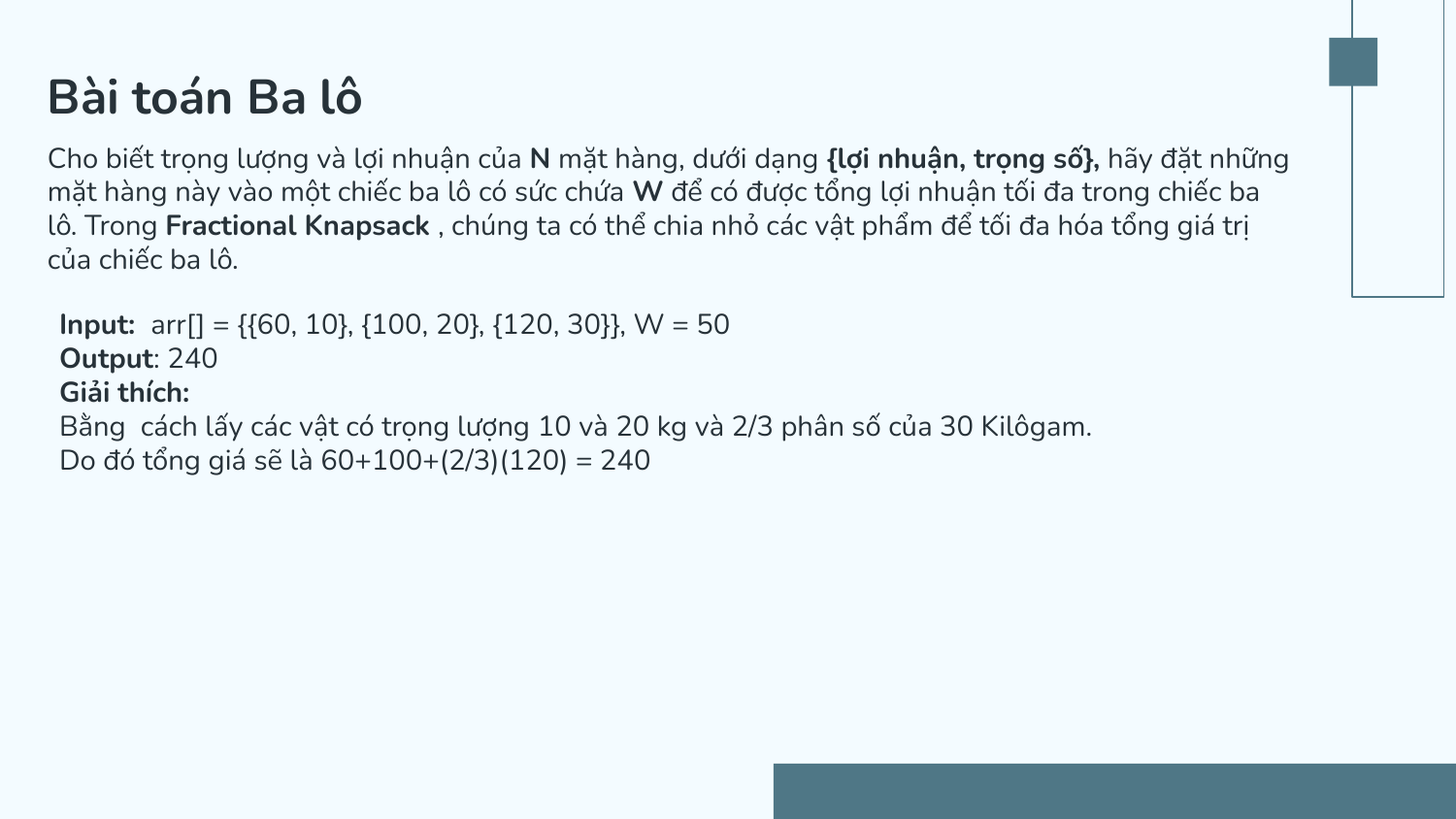

Bài toán Ba lô
Cho biết trọng lượng và lợi nhuận của N mặt hàng, dưới dạng {lợi nhuận, trọng số}, hãy đặt những mặt hàng này vào một chiếc ba lô có sức chứa W để có được tổng lợi nhuận tối đa trong chiếc ba lô. Trong Fractional Knapsack , chúng ta có thể chia nhỏ các vật phẩm để tối đa hóa tổng giá trị của chiếc ba lô.
Input:  arr[] = {{60, 10}, {100, 20}, {120, 30}}, W = 50
Output: 240
Giải thích:
Bằng  cách lấy các vật có trọng lượng 10 và 20 kg và 2/3 phân số của 30 Kilôgam. 
Do đó tổng giá sẽ là 60+100+(2/3)(120) = 240